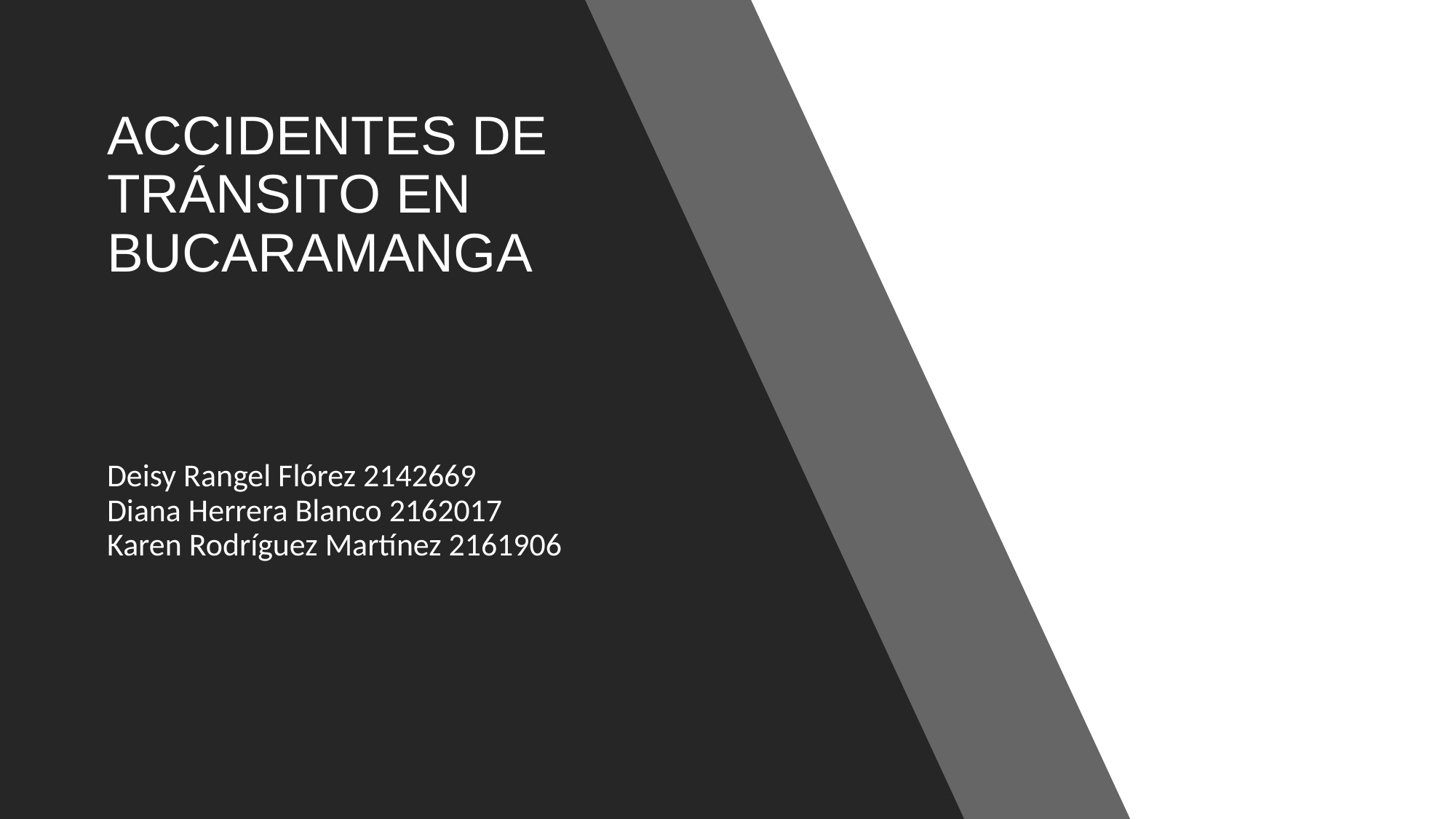

# ACCIDENTES DE TRÁNSITO EN BUCARAMANGA Deisy Rangel Flórez 2142669 Diana Herrera Blanco 2162017 Karen Rodríguez Martínez 2161906